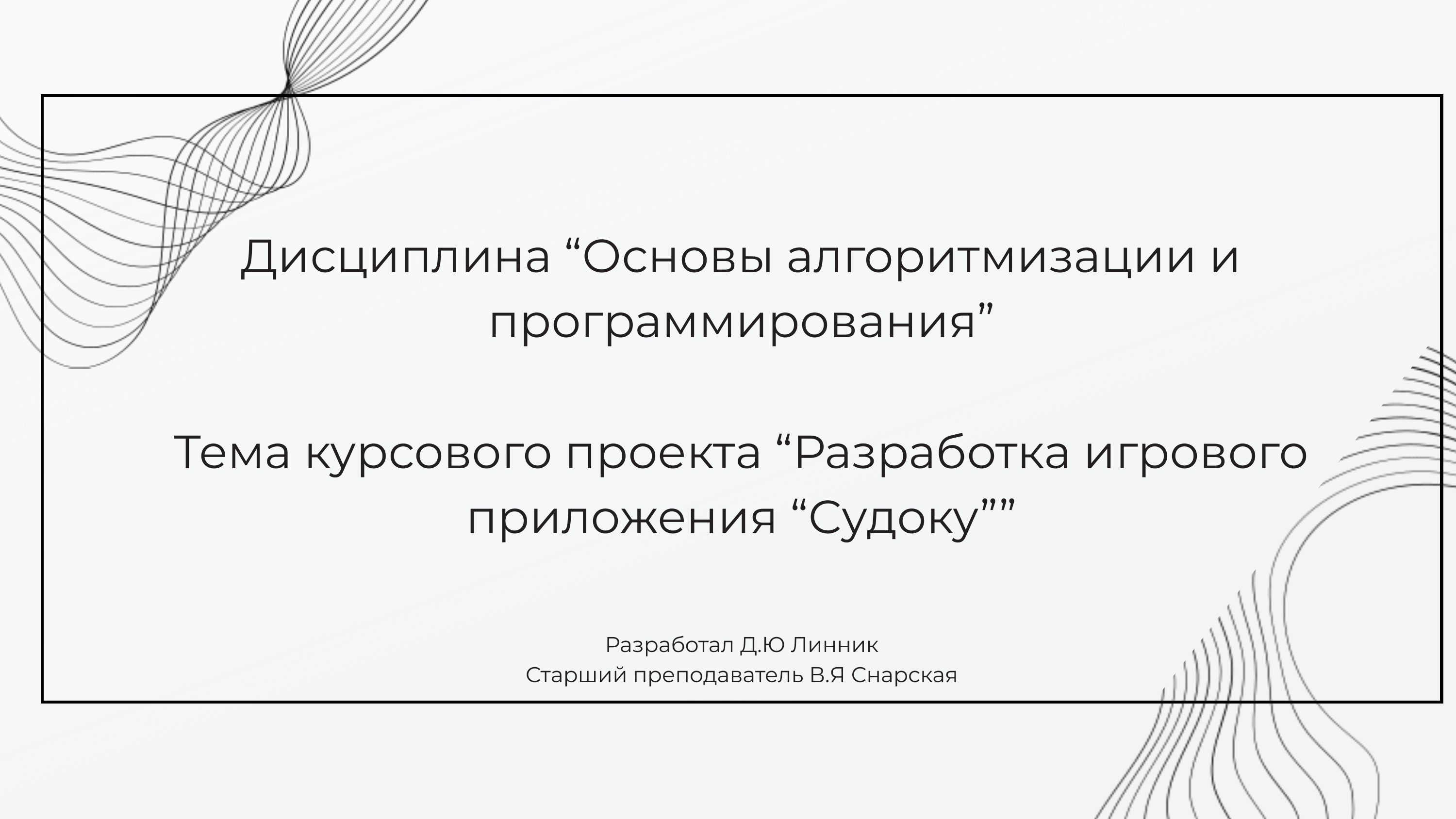

Дисциплина “Основы алгоритмизации и программирования”

Тема курсового проекта “Разработка игрового приложения “Судоку””

Разработал Д.Ю Линник
Старший преподаватель В.Я Снарская